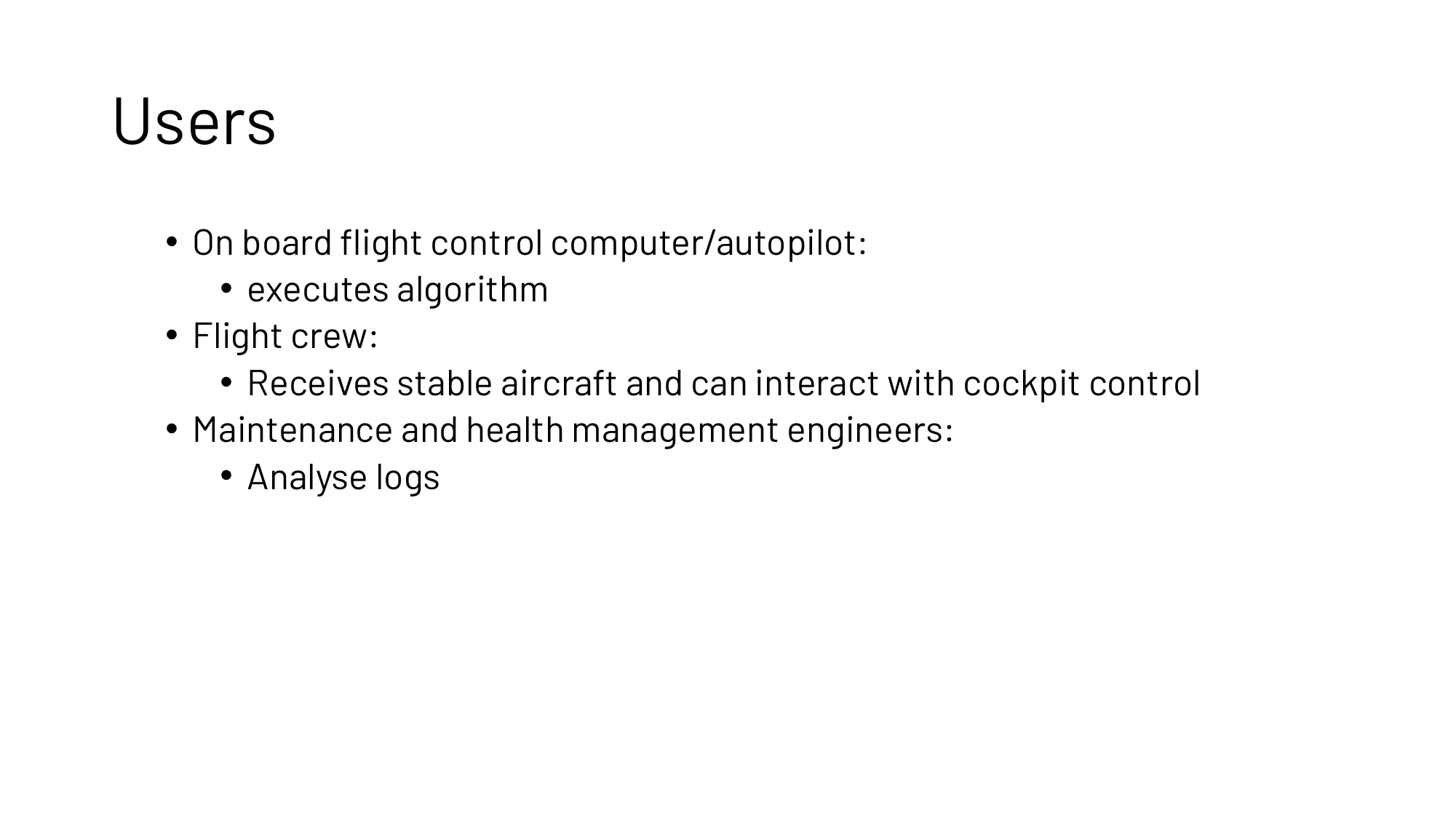

# Users
On board flight control computer/autopilot:
executes algorithm
Flight crew:
Receives stable aircraft and can interact with cockpit control
Maintenance and health management engineers:
Analyse logs